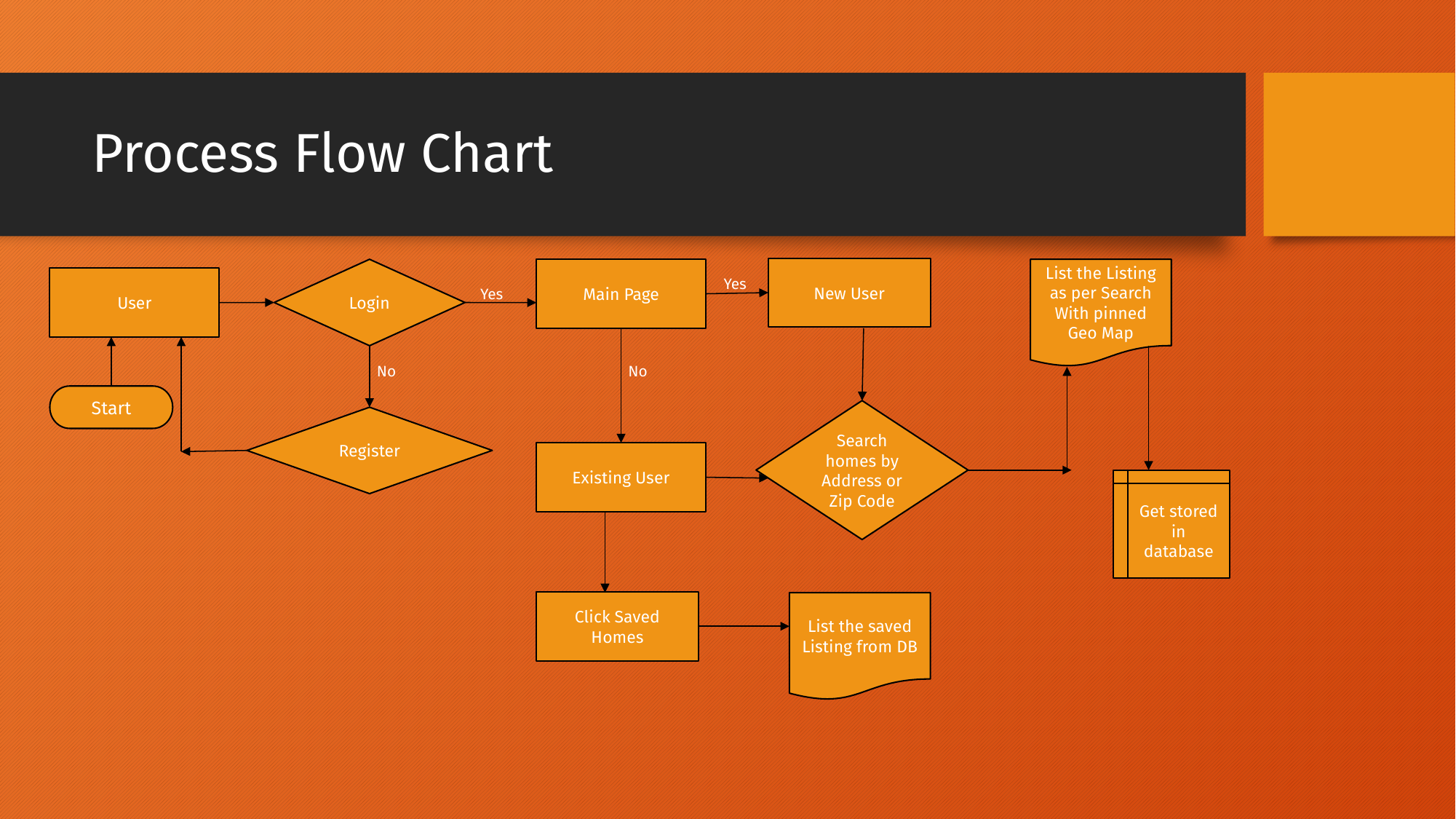

# Process Flow Chart
New User
Login
Main Page
List the Listing as per Search
With pinned Geo Map
User
Yes
Yes
No
No
Start
Search homes by Address or Zip Code
Register
Existing User
Get stored in database
Click Saved Homes
List the saved Listing from DB